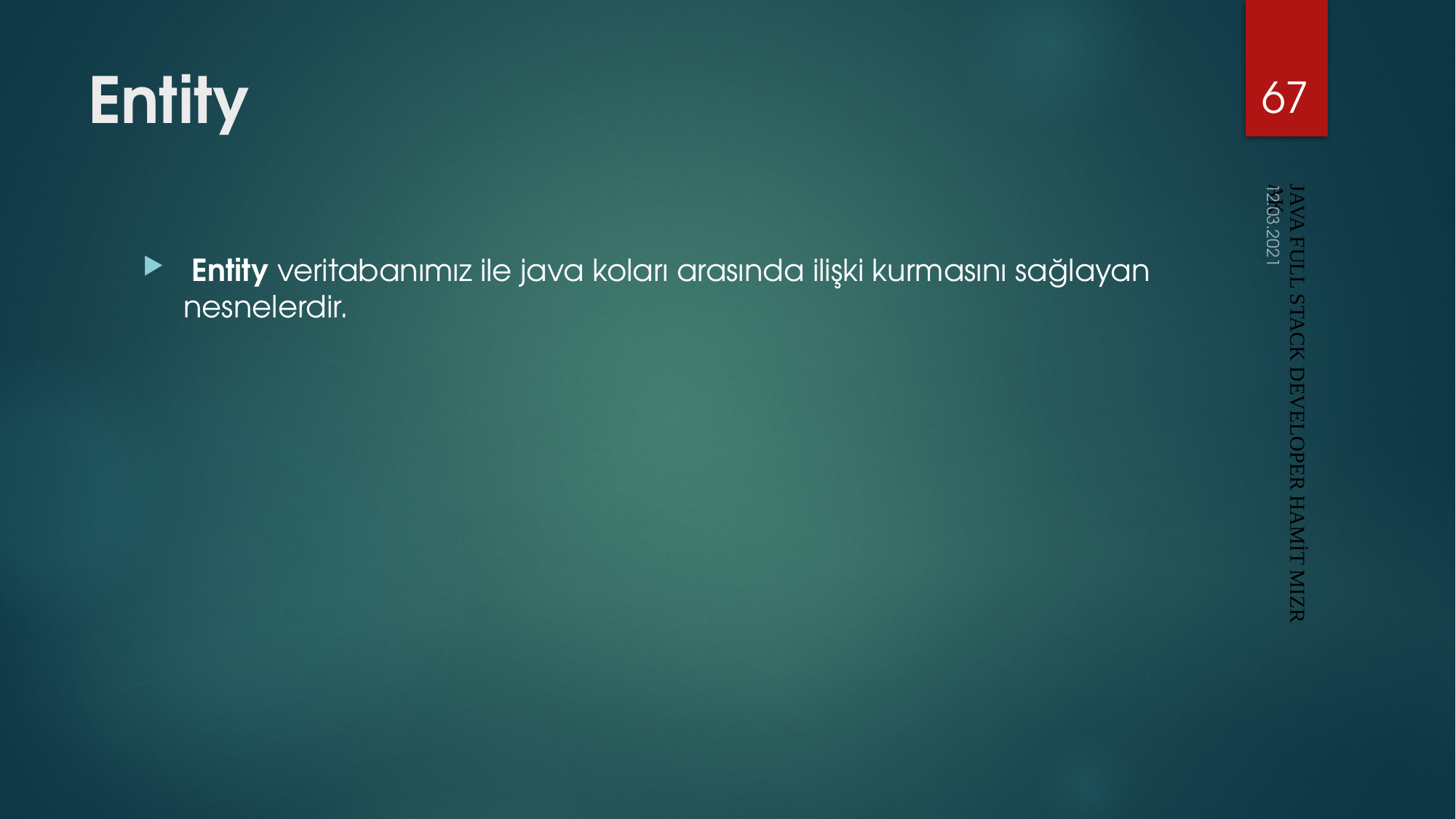

67
# Entity
12.03.2021
 Entity veritabanımız ile java koları arasında ilişki kurmasını sağlayan nesnelerdir.
JAVA FULL STACK DEVELOPER HAMİT MIZRAK